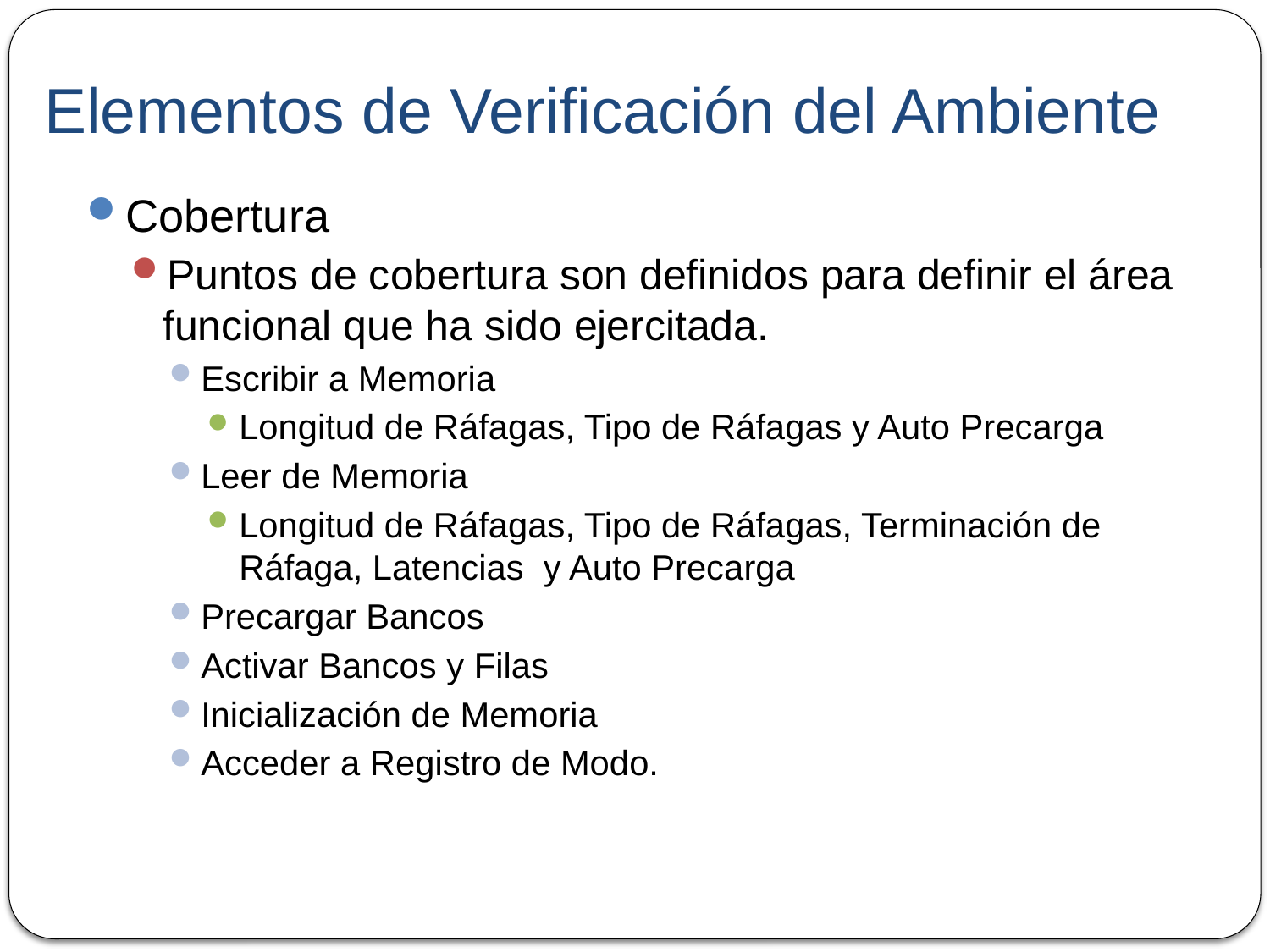

# Elementos de Verificación del Ambiente
Cobertura
Puntos de cobertura son definidos para definir el área funcional que ha sido ejercitada.
Escribir a Memoria
Longitud de Ráfagas, Tipo de Ráfagas y Auto Precarga
Leer de Memoria
Longitud de Ráfagas, Tipo de Ráfagas, Terminación de Ráfaga, Latencias  y Auto Precarga
Precargar Bancos
Activar Bancos y Filas
Inicialización de Memoria
Acceder a Registro de Modo.